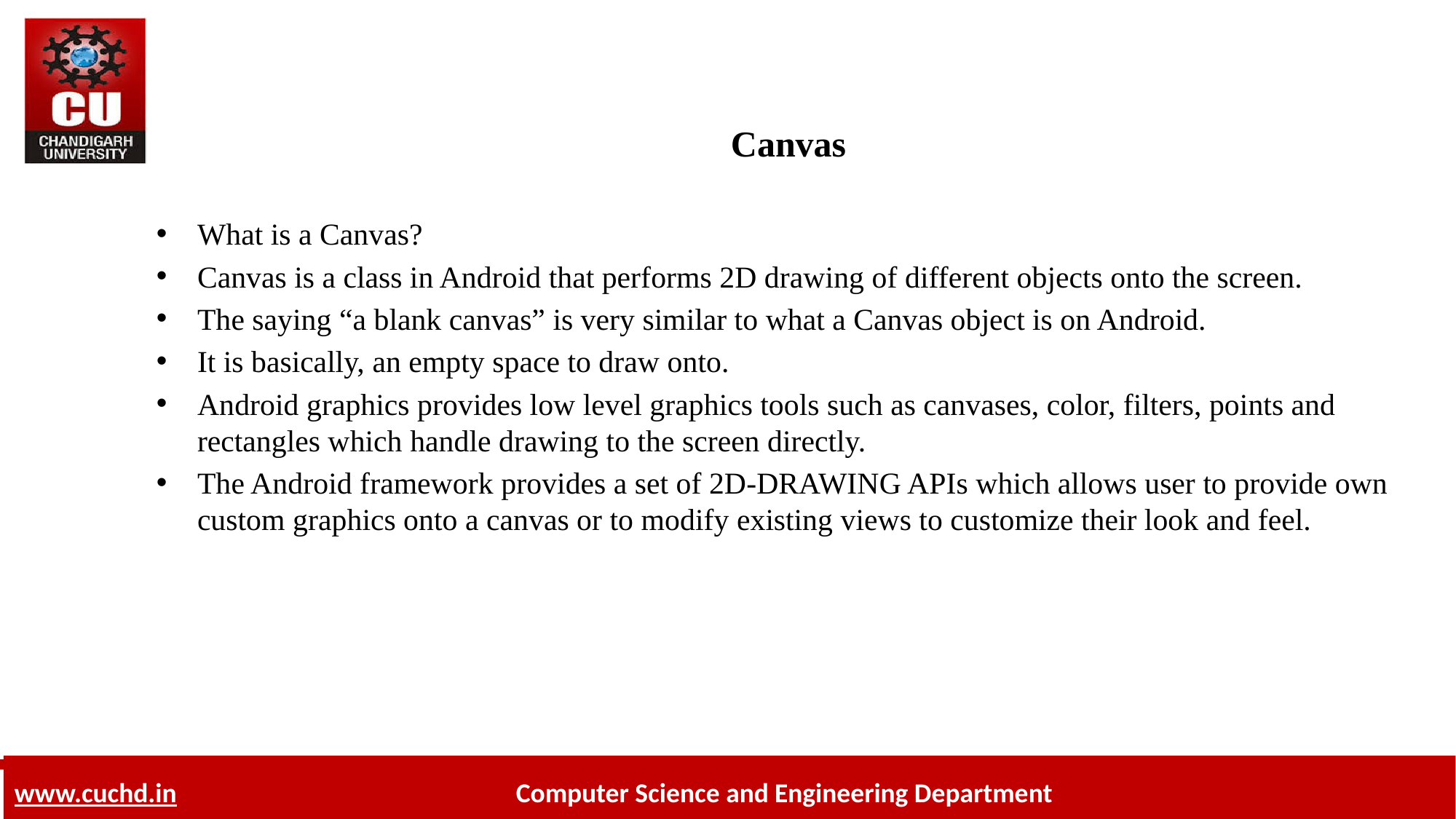

# Canvas
What is a Canvas?
Canvas is a class in Android that performs 2D drawing of different objects onto the screen.
The saying “a blank canvas” is very similar to what a Canvas object is on Android.
It is basically, an empty space to draw onto.
Android graphics provides low level graphics tools such as canvases, color, filters, points and rectangles which handle drawing to the screen directly.
The Android framework provides a set of 2D-DRAWING APIs which allows user to provide own custom graphics onto a canvas or to modify existing views to customize their look and feel.